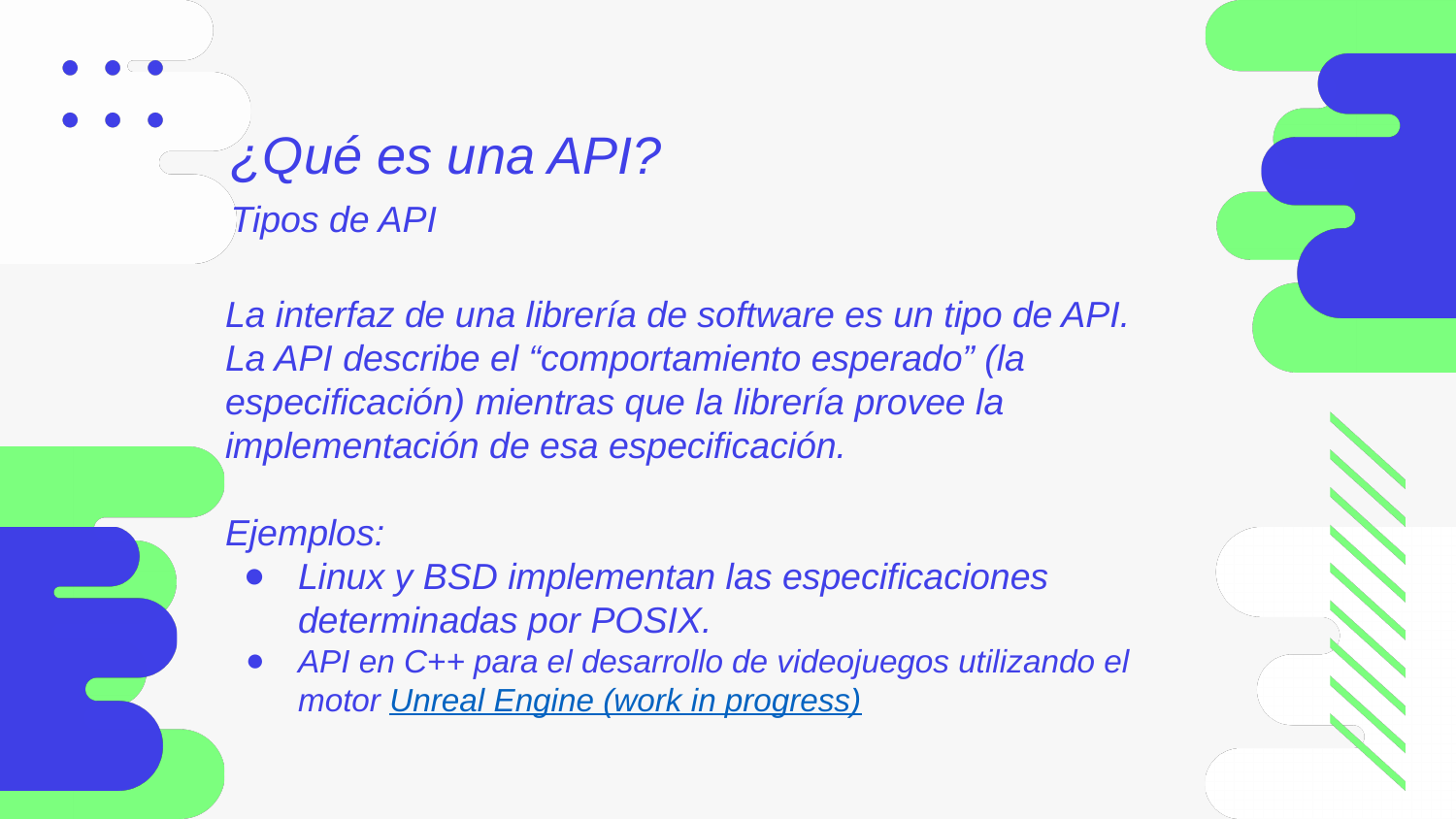

¿Qué es una API?
Tipos de API

La interfaz de una librería de software es un tipo de API.
La API describe el “comportamiento esperado” (la especificación) mientras que la librería provee la implementación de esa especificación.

Ejemplos:
Linux y BSD implementan las especificaciones determinadas por POSIX.
API en C++ para el desarrollo de videojuegos utilizando el motor Unreal Engine (work in progress)